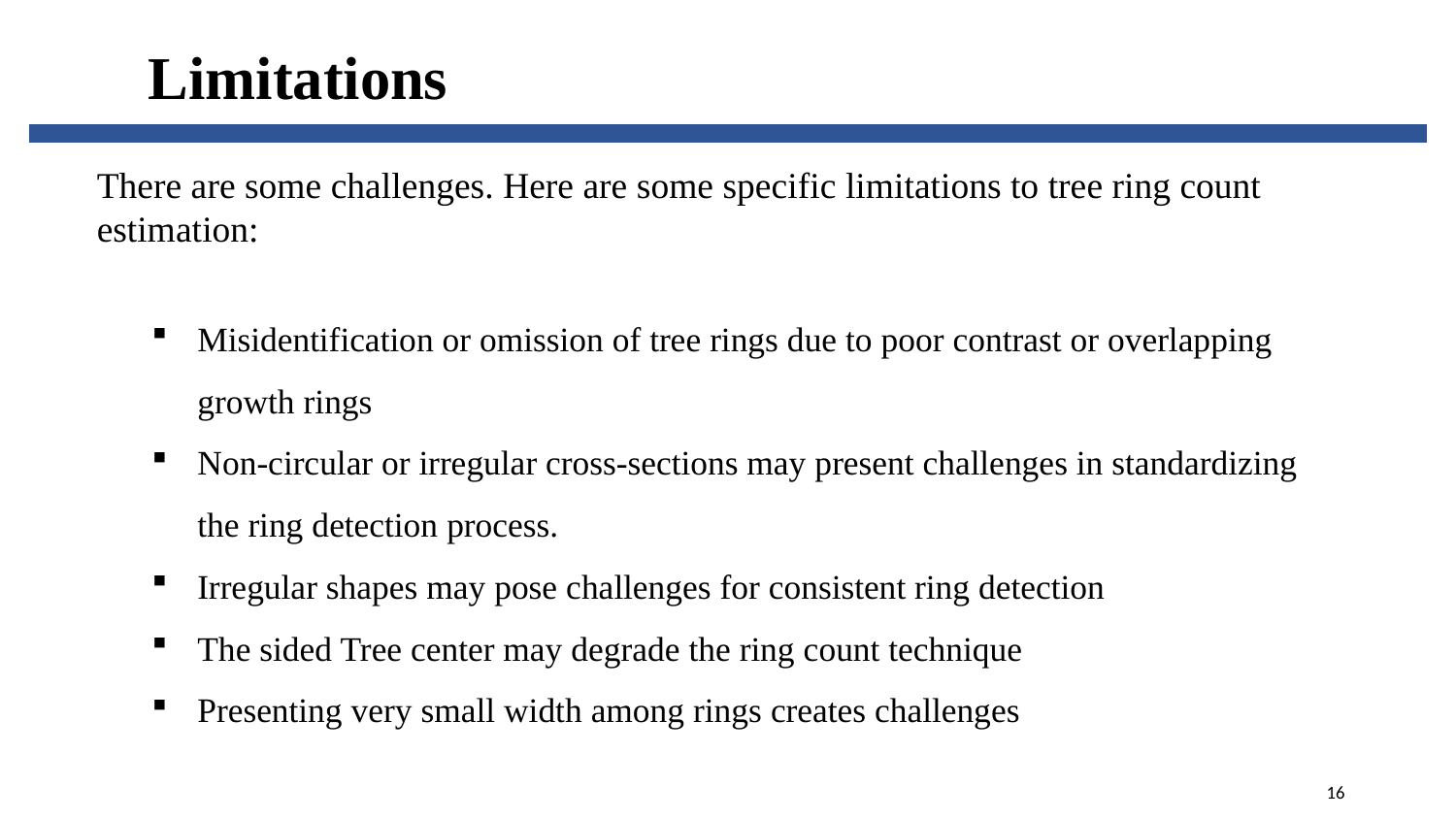

Limitations

There are some challenges. Here are some specific limitations to tree ring count estimation:
Misidentification or omission of tree rings due to poor contrast or overlapping growth rings
Non-circular or irregular cross-sections may present challenges in standardizing the ring detection process.
Irregular shapes may pose challenges for consistent ring detection
The sided Tree center may degrade the ring count technique
Presenting very small width among rings creates challenges
16